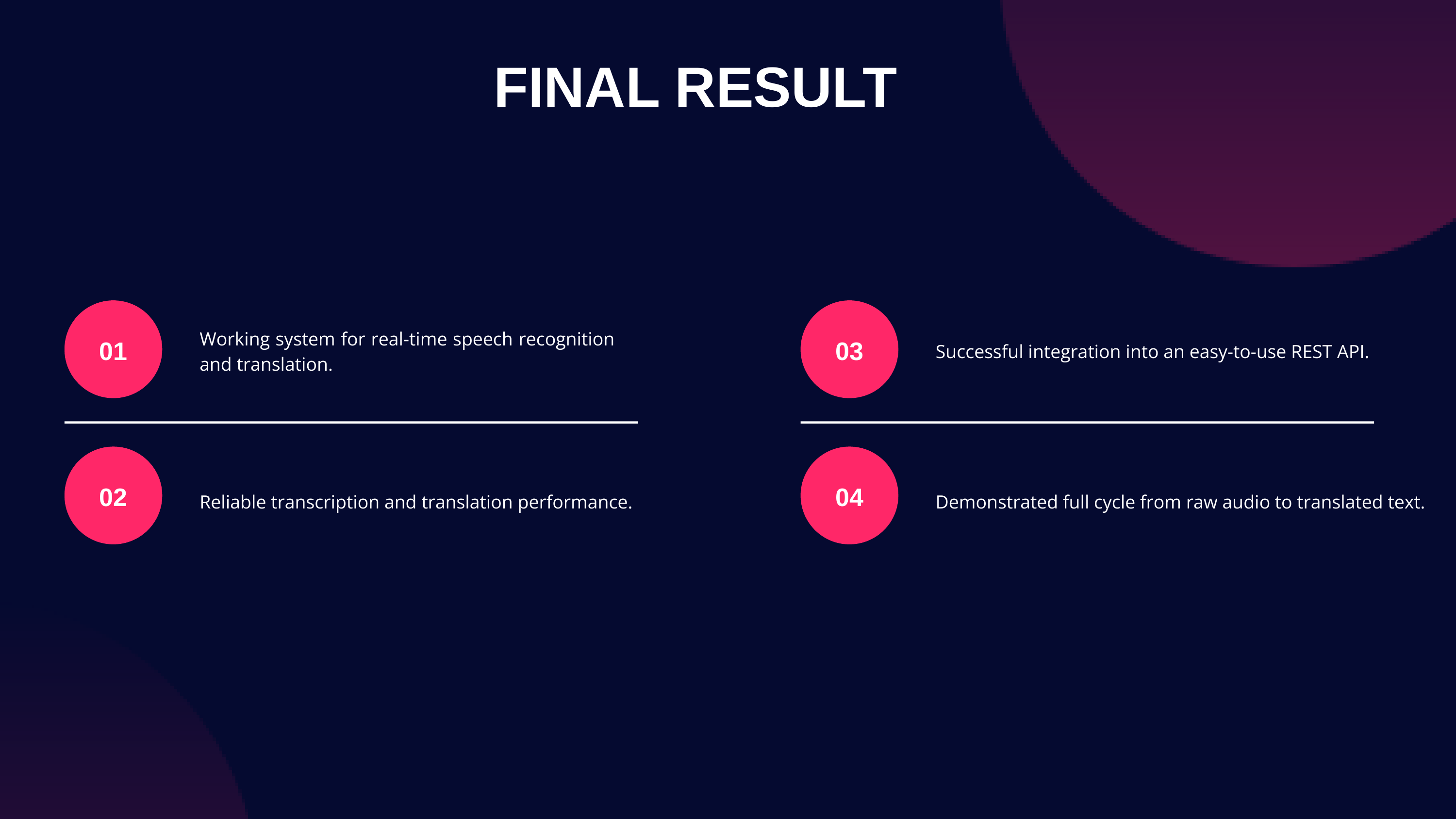

FINAL RESULT

Working system for real-time speech recognition and translation.
01
03
Successful integration into an easy-to-use REST API.

02
04
Reliable transcription and translation performance.

Demonstrated full cycle from raw audio to translated text.